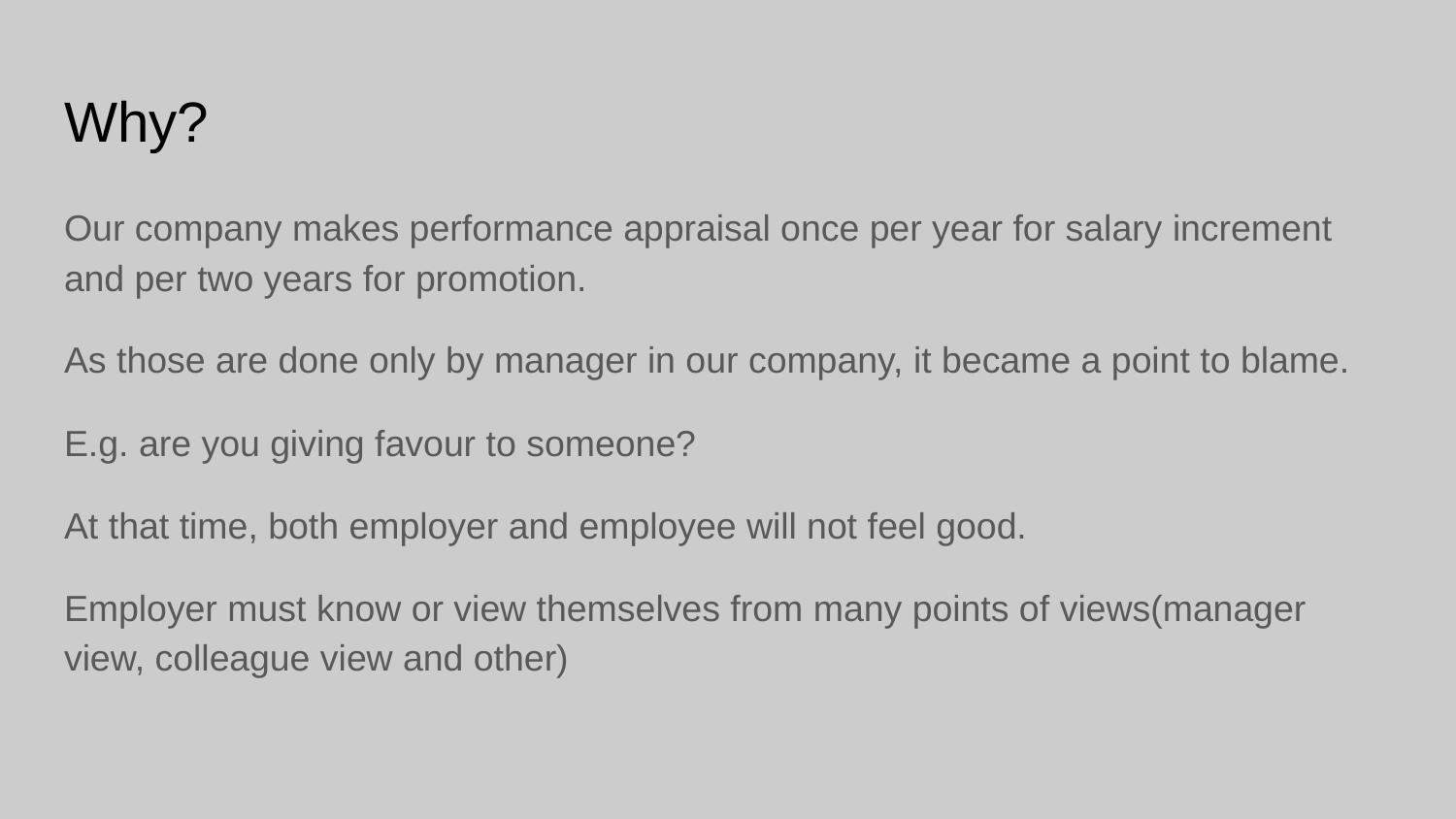

# Why?
Our company makes performance appraisal once per year for salary increment and per two years for promotion.
As those are done only by manager in our company, it became a point to blame.
E.g. are you giving favour to someone?
At that time, both employer and employee will not feel good.
Employer must know or view themselves from many points of views(manager view, colleague view and other)